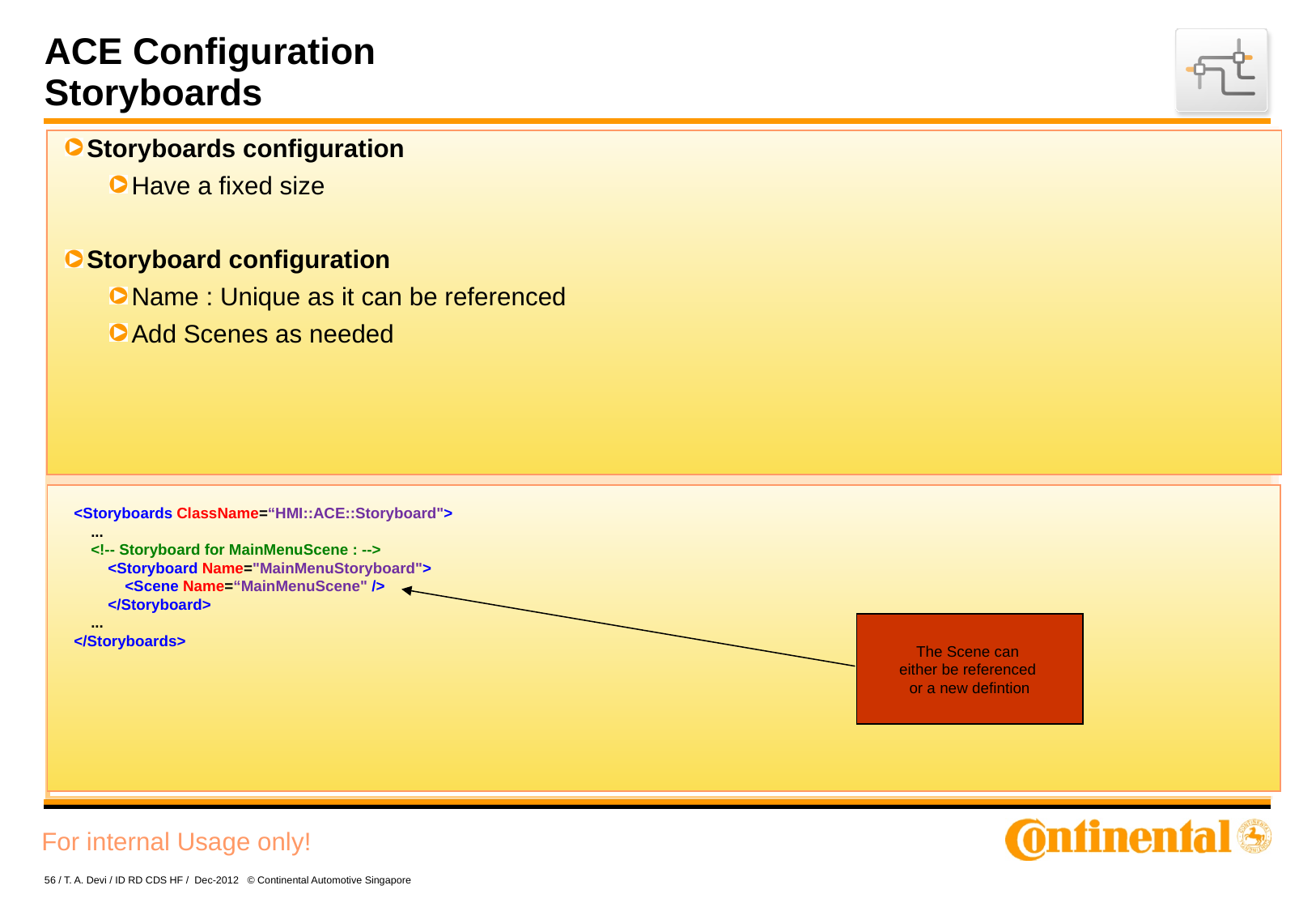

# ACE Configuration Storyboards

Storyboards configuration
Have a fixed size

Storyboard configuration
Name : Unique as it can be referenced
Add Scenes as needed

<Storyboards ClassName=“HMI::ACE::Storyboard">
    ...
    <!-- Storyboard for MainMenuScene : -->
        <Storyboard Name="MainMenuStoryboard">
            <Scene Name=“MainMenuScene" />
        </Storyboard>
    ...
</Storyboards>

The Scene can
either be referenced
or a new defintion
56 / T. A. Devi / ID RD CDS HF /  Dec-2012   © Continental Automotive Singapore